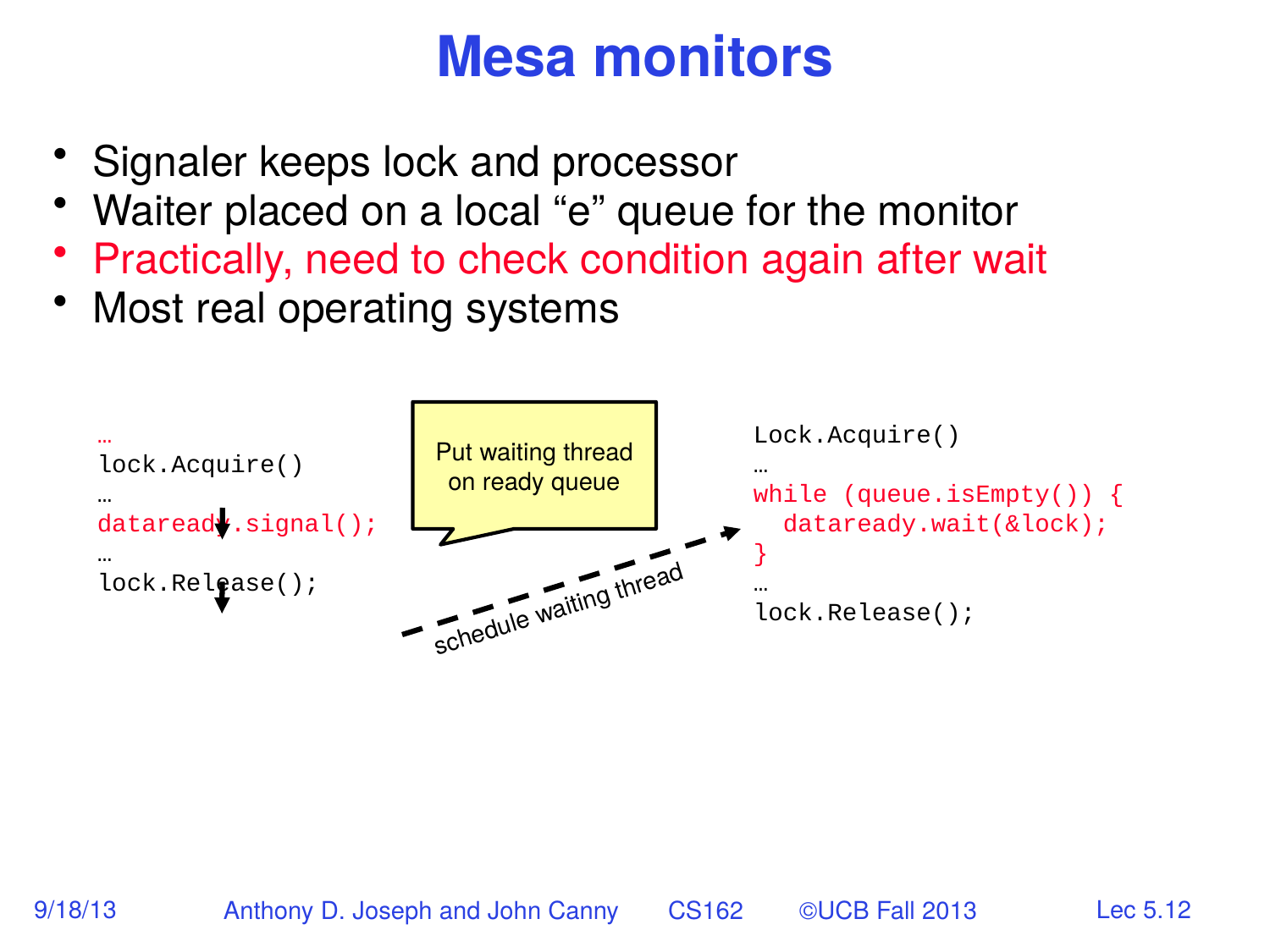

# Mesa monitors
Signaler keeps lock and processor
Waiter placed on a local “e” queue for the monitor
Practically, need to check condition again after wait
Most real operating systems

Put waiting thread on ready queue
…
lock.Acquire()
…
dataready.signal();
…
lock.Release();
Lock.Acquire()
…
while (queue.isEmpty()) {
  dataready.wait(&lock);
}
…
lock.Release();
schedule waiting thread